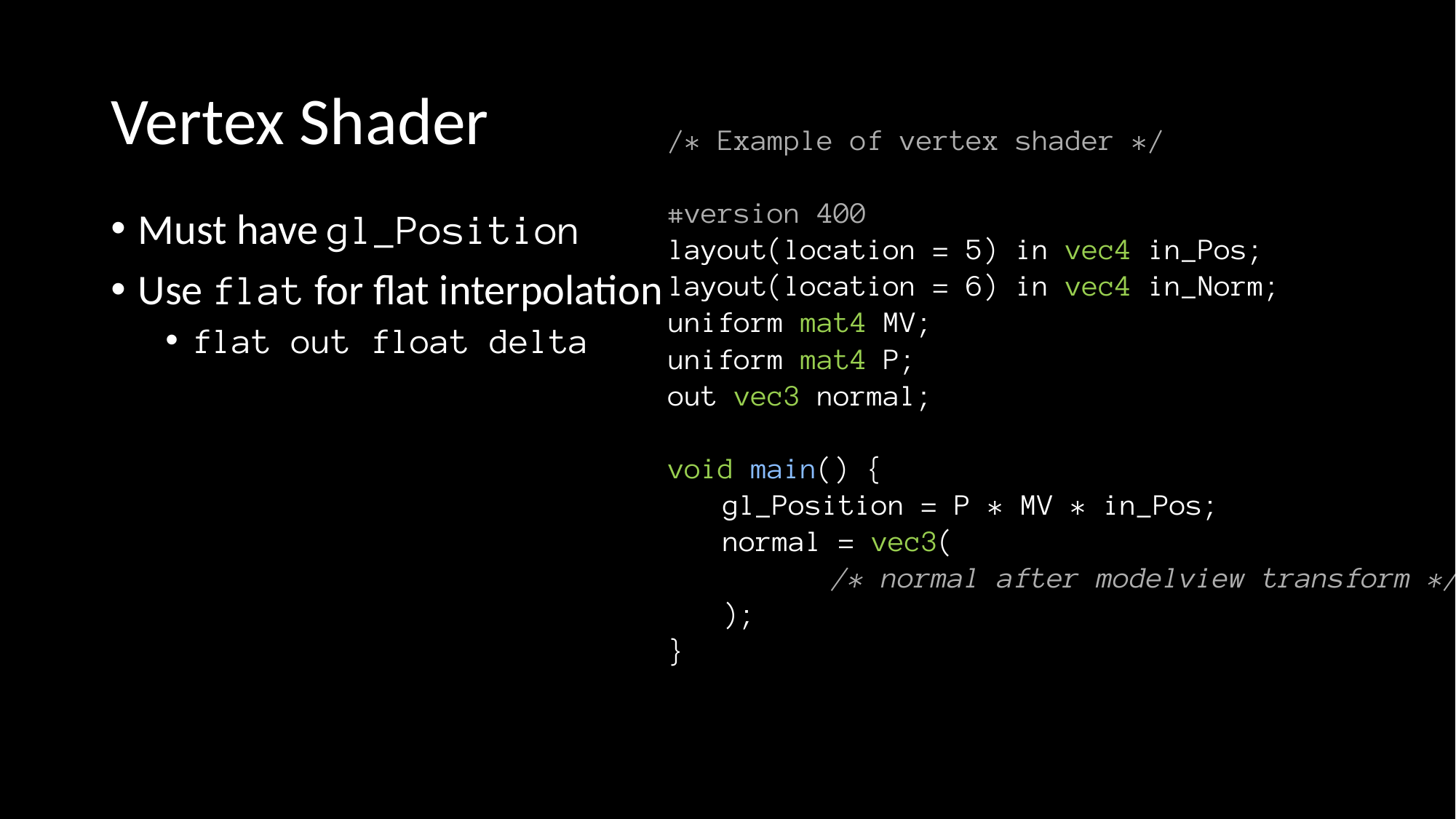

# Vertex Shader
/* Example of vertex shader */

#version 400
layout(location = 5) in vec4 in_Pos;
layout(location = 6) in vec4 in_Norm;
uniform mat4 MV;
uniform mat4 P;
out vec3 normal;

void main() {
gl_Position = P * MV * in_Pos;
normal = vec3(
	/* normal after modelview transform */
);
}
Must have gl_Position
Use flat for flat interpolation
flat out float delta